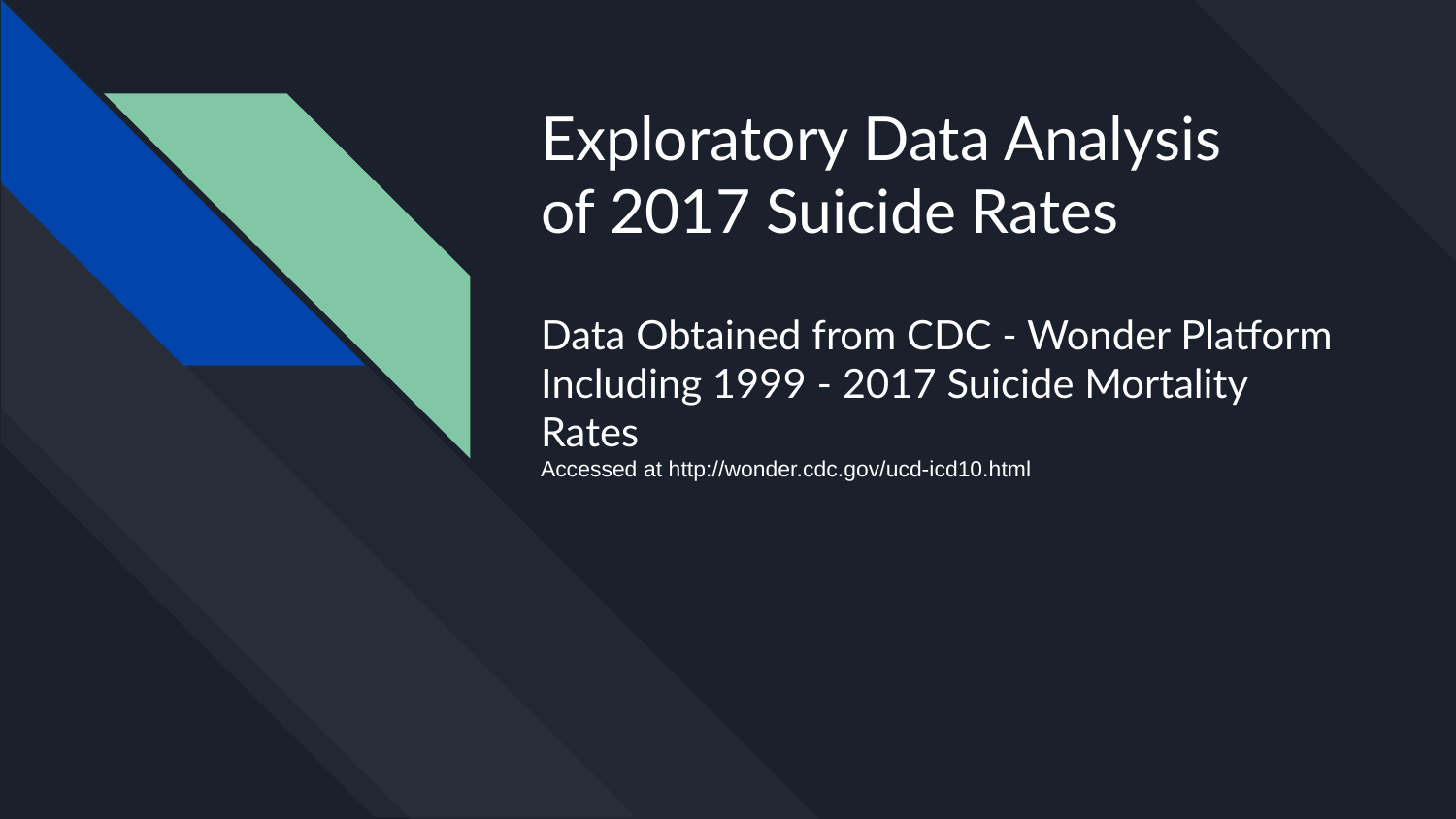

# Exploratory Data Analysis
of 2017 Suicide Rates
Data Obtained from CDC - Wonder Platform
Including 1999 - 2017 Suicide Mortality Rates
Accessed at http://wonder.cdc.gov/ucd-icd10.html